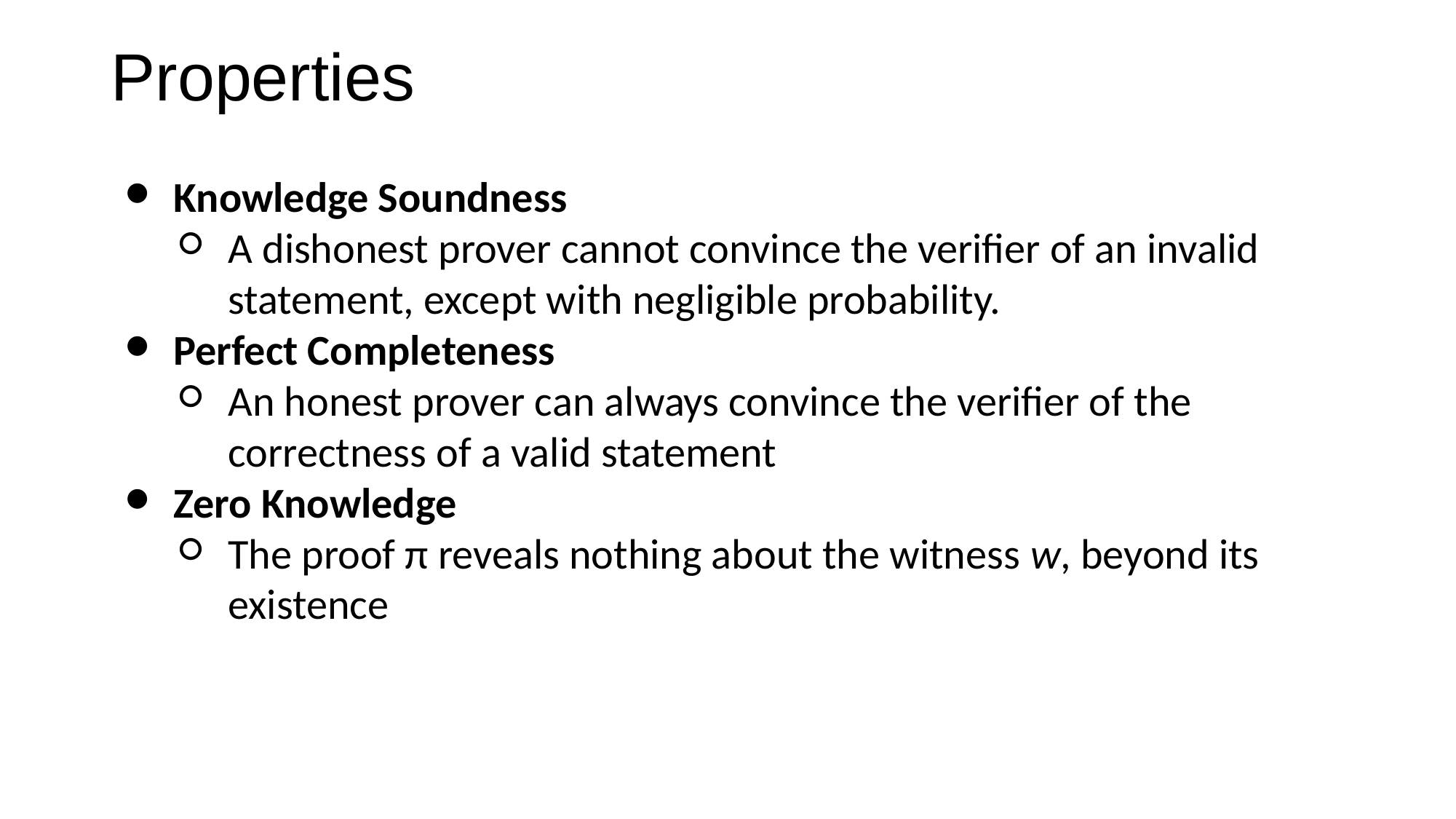

# Properties
Knowledge Soundness
A dishonest prover cannot convince the verifier of an invalid statement, except with negligible probability.
Perfect Completeness
An honest prover can always convince the verifier of the correctness of a valid statement
Zero Knowledge
The proof π reveals nothing about the witness w, beyond its existence